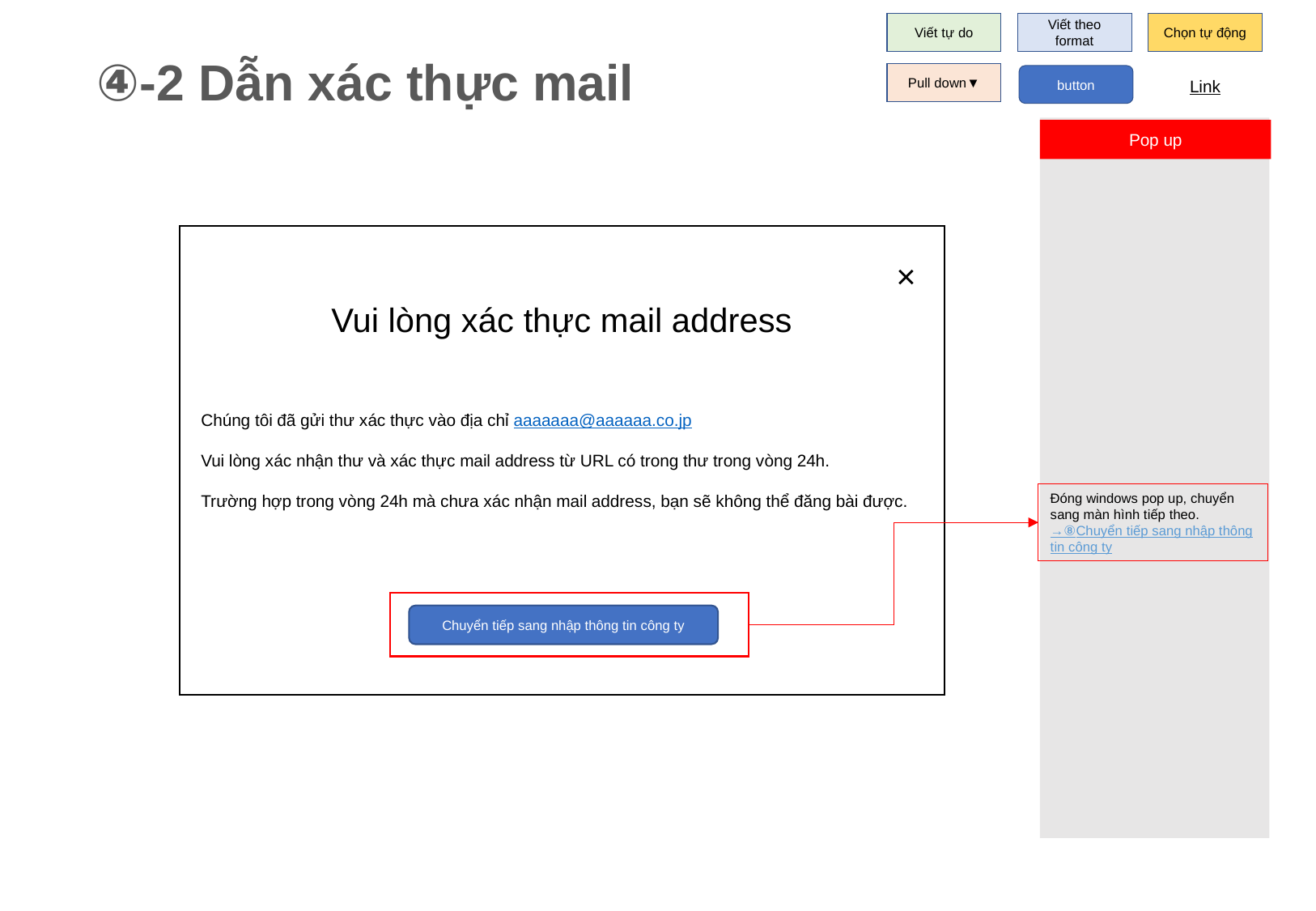

Viết tự do
Viết theo format
Chọn tự động
④-2 Dẫn xác thực mail
Pull down▼
button
Link

Pop up

×
Vui lòng xác thực mail address
Chúng tôi đã gửi thư xác thực vào địa chỉ aaaaaaa@aaaaaa.co.jp

Vui lòng xác nhận thư và xác thực mail address từ URL có trong thư trong vòng 24h.

Trường hợp trong vòng 24h mà chưa xác nhận mail address, bạn sẽ không thể đăng bài được.
Đóng windows pop up, chuyển sang màn hình tiếp theo.
→⑧Chuyển tiếp sang nhập thông tin công ty

Chuyển tiếp sang nhập thông tin công ty